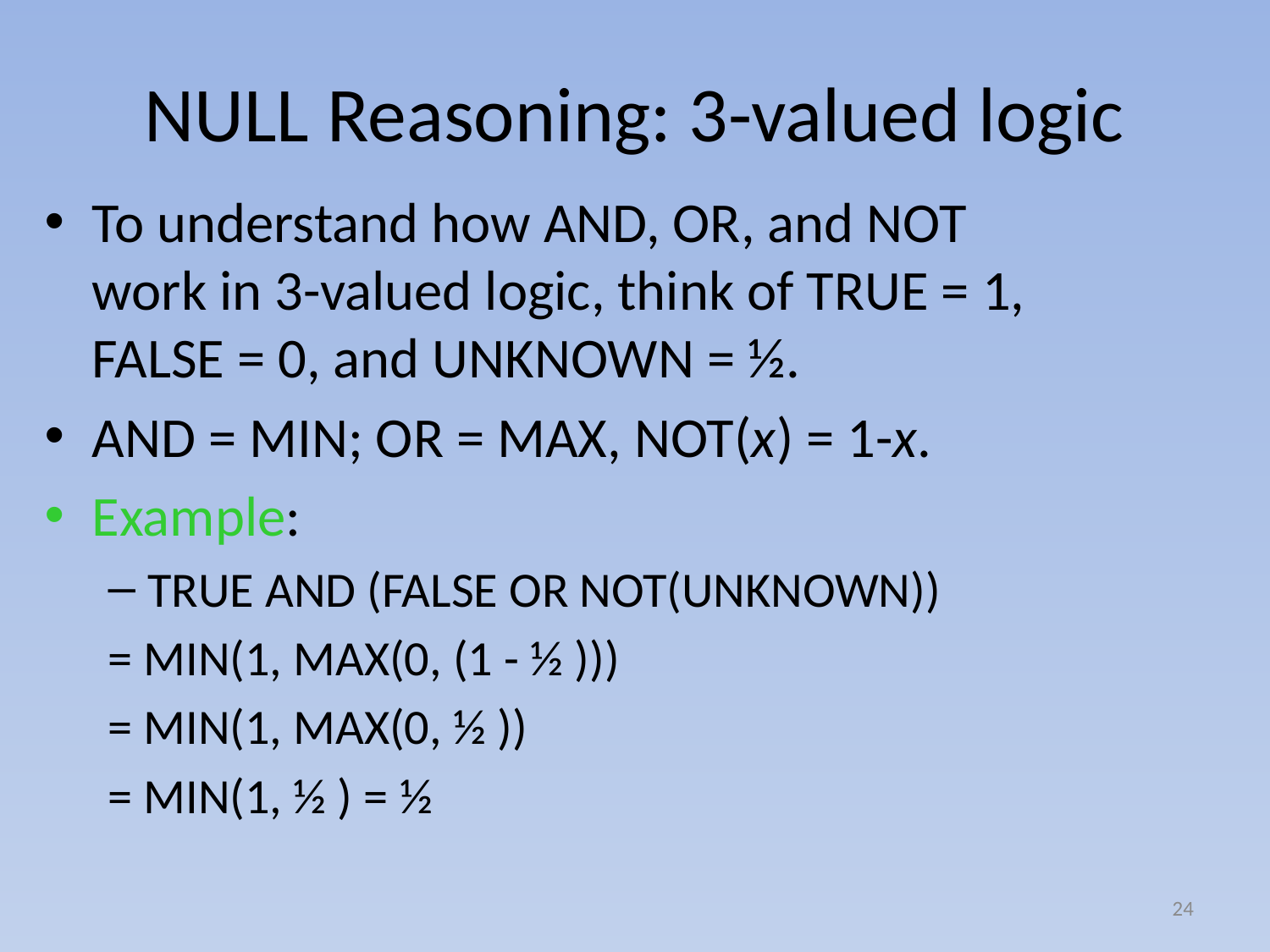

# NULL Reasoning: 3-valued logic
To understand how AND, OR, and NOT work in 3-valued logic, think of TRUE = 1, FALSE = 0, and UNKNOWN = ½.
AND = MIN; OR = MAX, NOT(x) = 1-x.
Example:
TRUE AND (FALSE OR NOT(UNKNOWN))
= MIN(1, MAX(0, (1 - ½ )))
= MIN(1, MAX(0, ½ ))
= MIN(1, ½ ) = ½

24